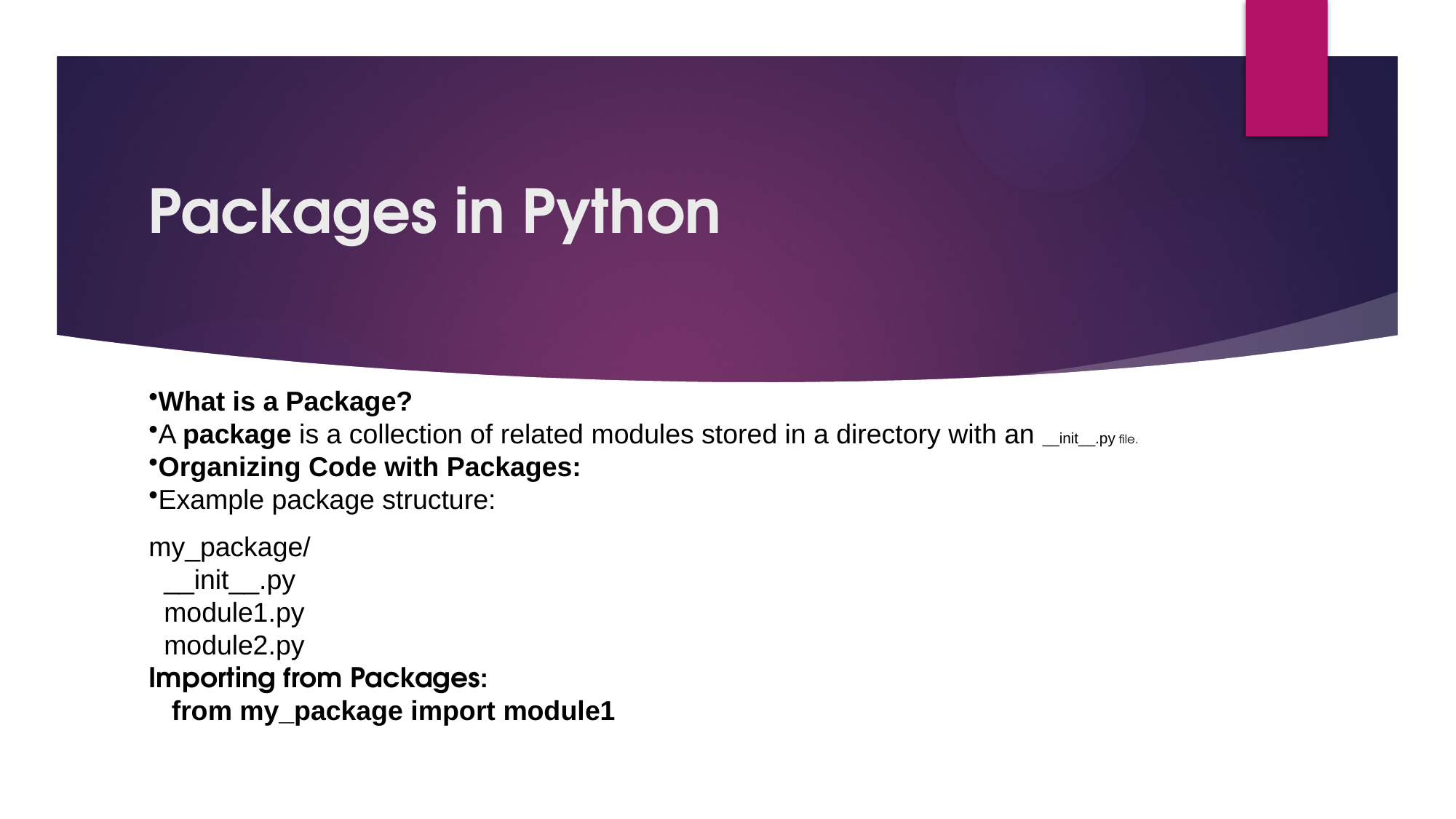

# Packages in Python
What is a Package?
A package is a collection of related modules stored in a directory with an __init__.py file.
Organizing Code with Packages:
Example package structure:

my_package/
  __init__.py
  module1.py
  module2.py
Importing from Packages:
   from my_package import module1